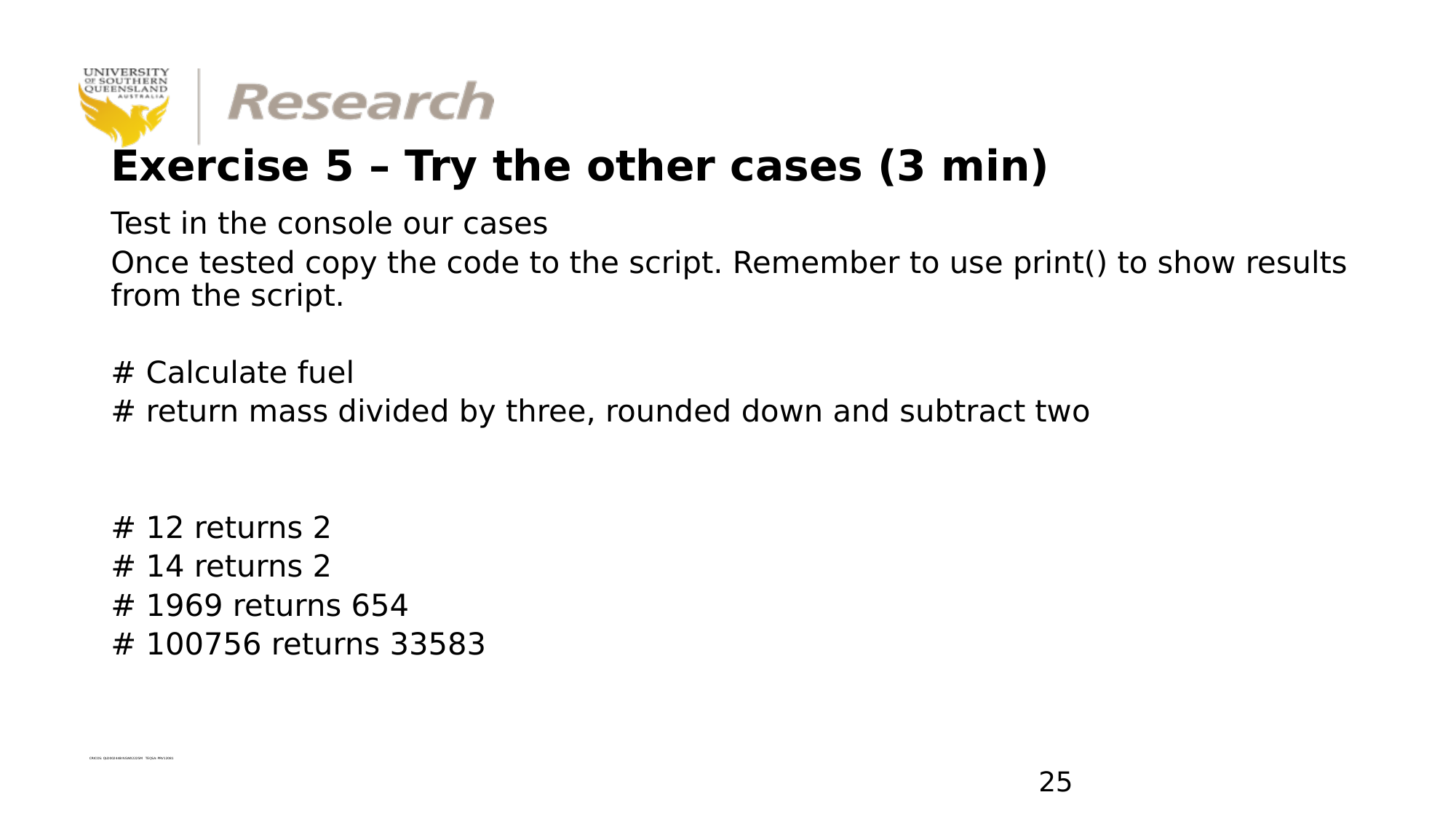

# Exercise 5 – Try the other cases (3 min)
Test in the console our cases
Once tested copy the code to the script. Remember to use print() to show results from the script.

# Calculate fuel
# return mass divided by three, rounded down and subtract two

# 12 returns 2
# 14 returns 2
# 1969 returns 654
# 100756 returns 33583

25